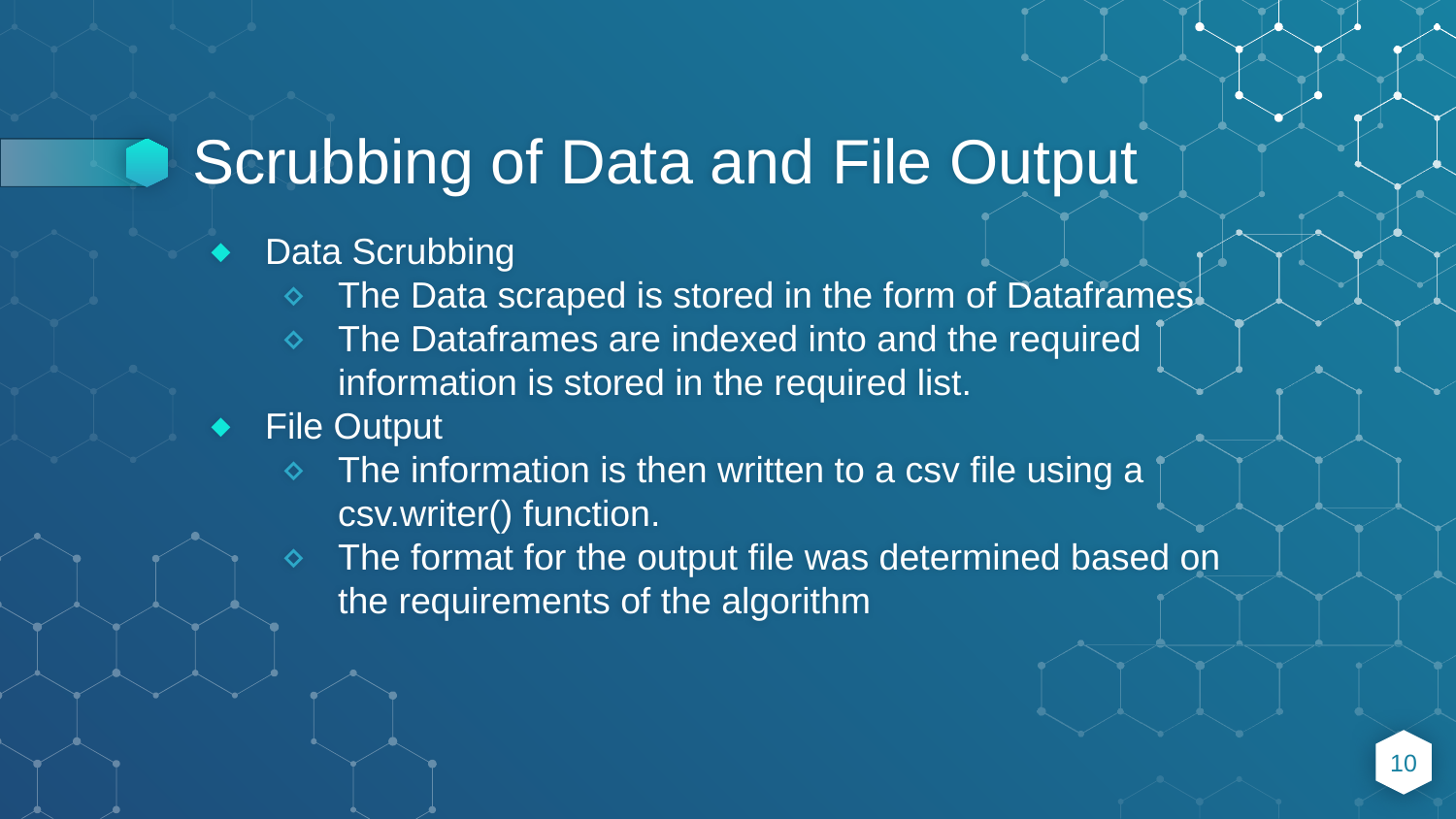

# Scrubbing of Data and File Output
Data Scrubbing
The Data scraped is stored in the form of Dataframes
The Dataframes are indexed into and the required information is stored in the required list.
File Output
The information is then written to a csv file using a csv.writer() function.
The format for the output file was determined based on the requirements of the algorithm
10